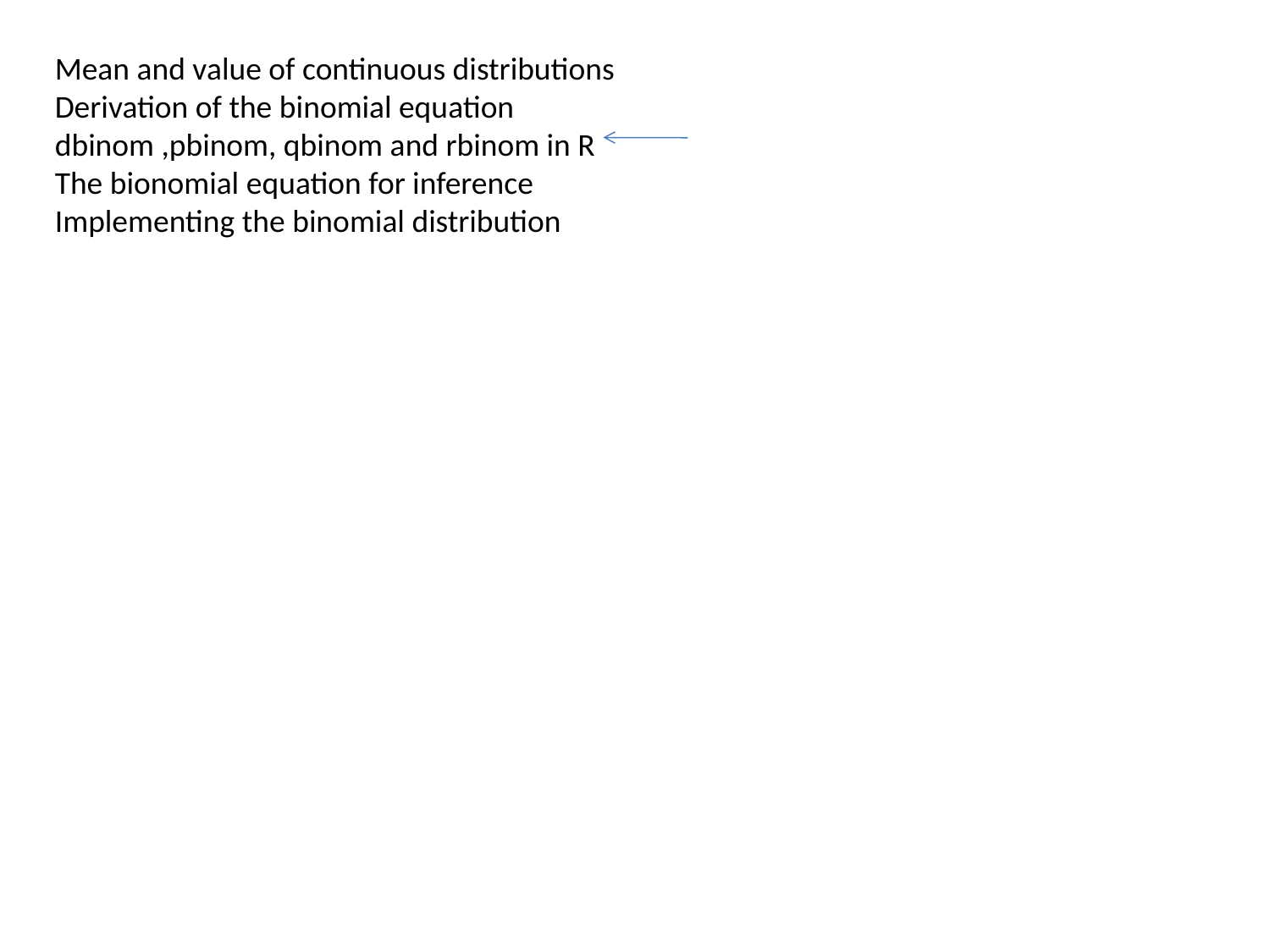

Mean and value of continuous distributions
Derivation of the binomial equation
dbinom ,pbinom, qbinom and rbinom in R
The bionomial equation for inference
Implementing the binomial distribution